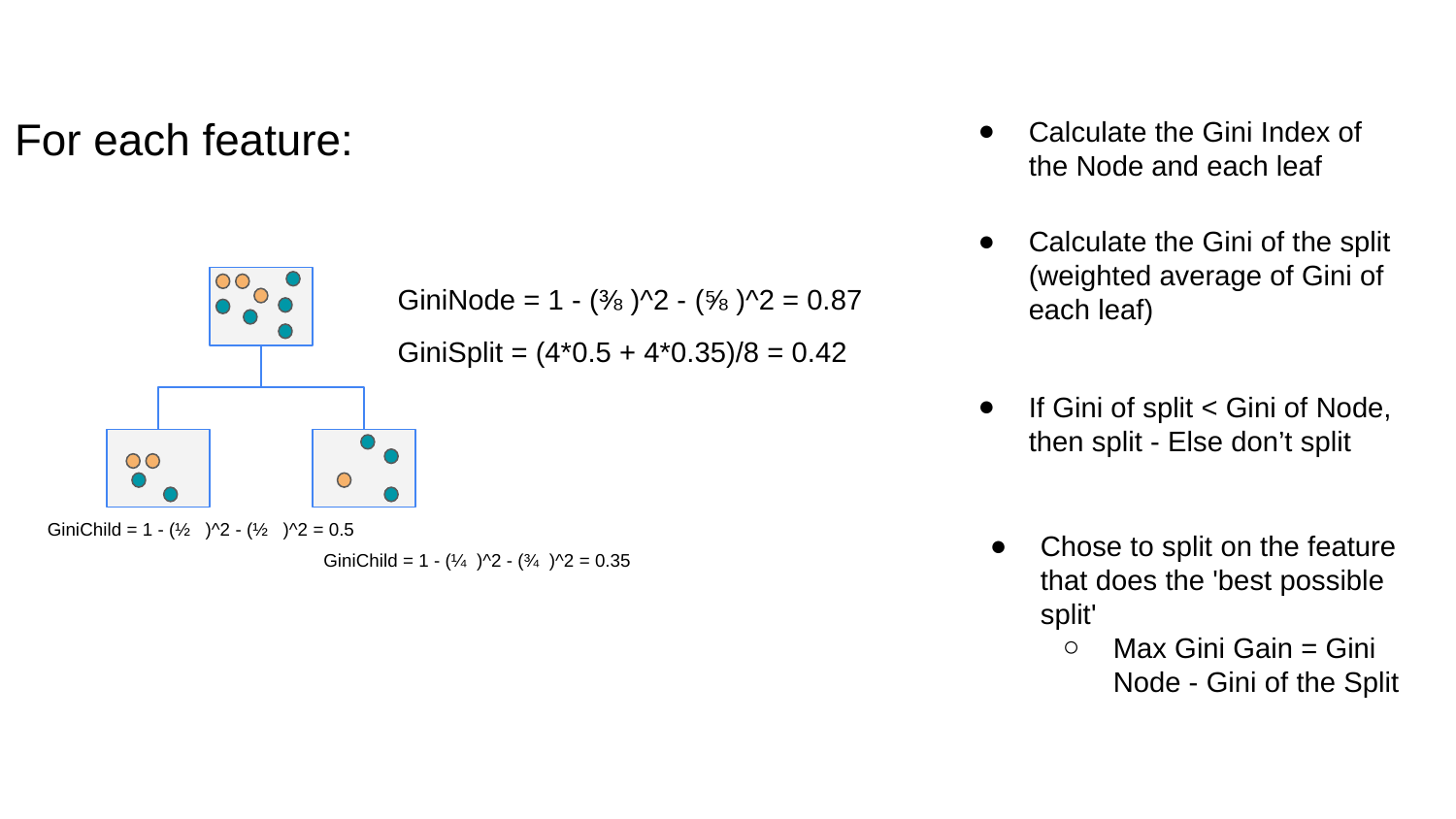

For each feature:
Calculate the Gini Index of the Node and each leaf
Calculate the Gini of the split (weighted average of Gini of each leaf)

GiniNode = 1 - (⅜ )^2 - (⅝ )^2 = 0.87
GiniSplit = (4*0.5 + 4*0.35)/8 = 0.42
If Gini of split < Gini of Node, then split - Else don’t split
GiniChild = 1 - (½   )^2 - (½   )^2 = 0.5
Chose to split on the feature that does the 'best possible split'
Max Gini Gain = Gini Node - Gini of the Split
GiniChild = 1 - (¼  )^2 - (¾  )^2 = 0.35